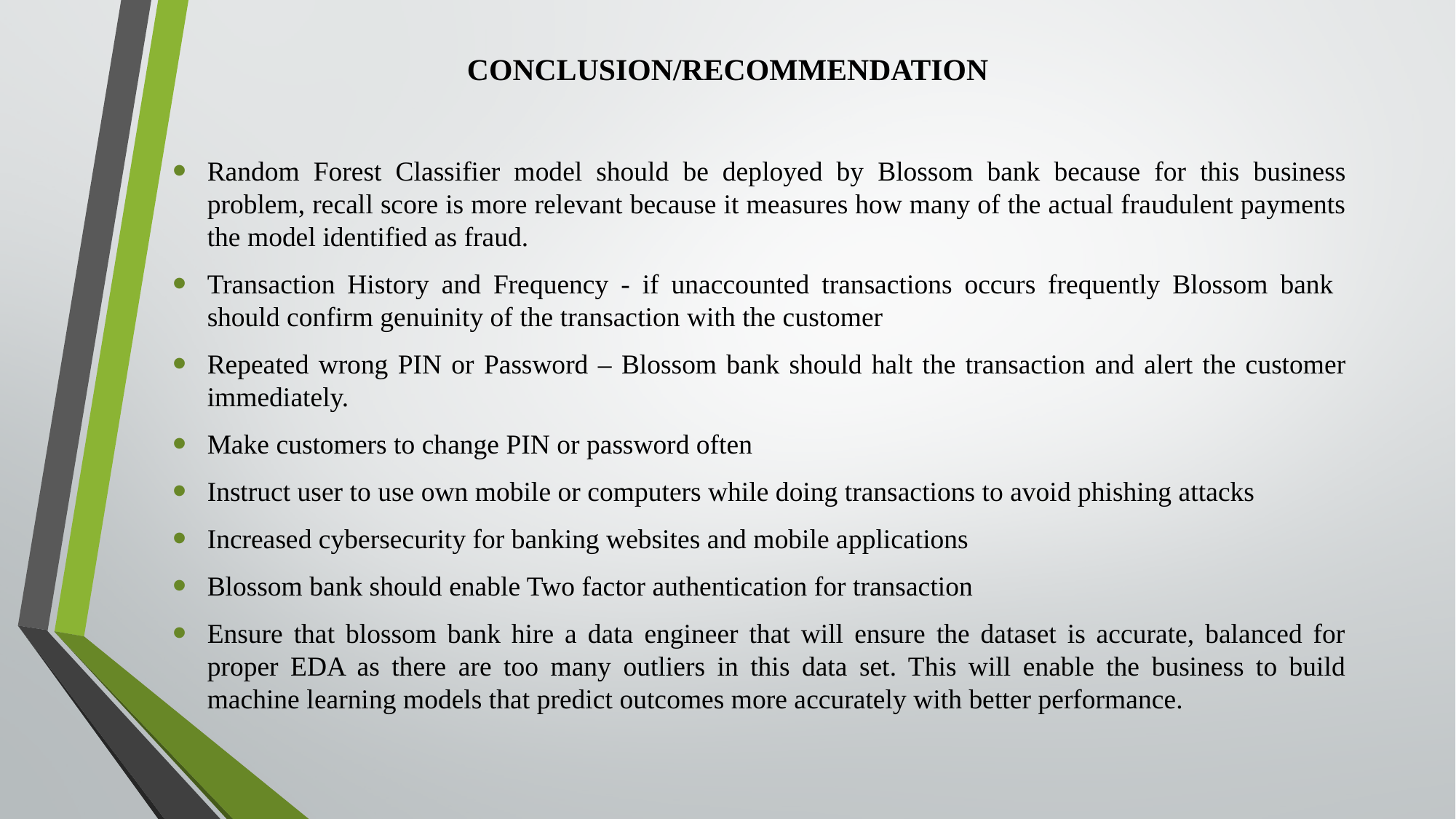

# CONCLUSION/RECOMMENDATION
Random Forest Classifier model should be deployed by Blossom bank because for this business problem, recall score is more relevant because it measures how many of the actual fraudulent payments the model identified as fraud.
Transaction History and Frequency - if unaccounted transactions occurs frequently Blossom bank  should confirm genuinity of the transaction with the customer
Repeated wrong PIN or Password – Blossom bank should halt the transaction and alert the customer immediately.
Make customers to change PIN or password often
Instruct user to use own mobile or computers while doing transactions to avoid phishing attacks
Increased cybersecurity for banking websites and mobile applications
Blossom bank should enable Two factor authentication for transaction
Ensure that blossom bank hire a data engineer that will ensure the dataset is accurate, balanced for proper EDA as there are too many outliers in this data set. This will enable the business to build machine learning models that predict outcomes more accurately with better performance.